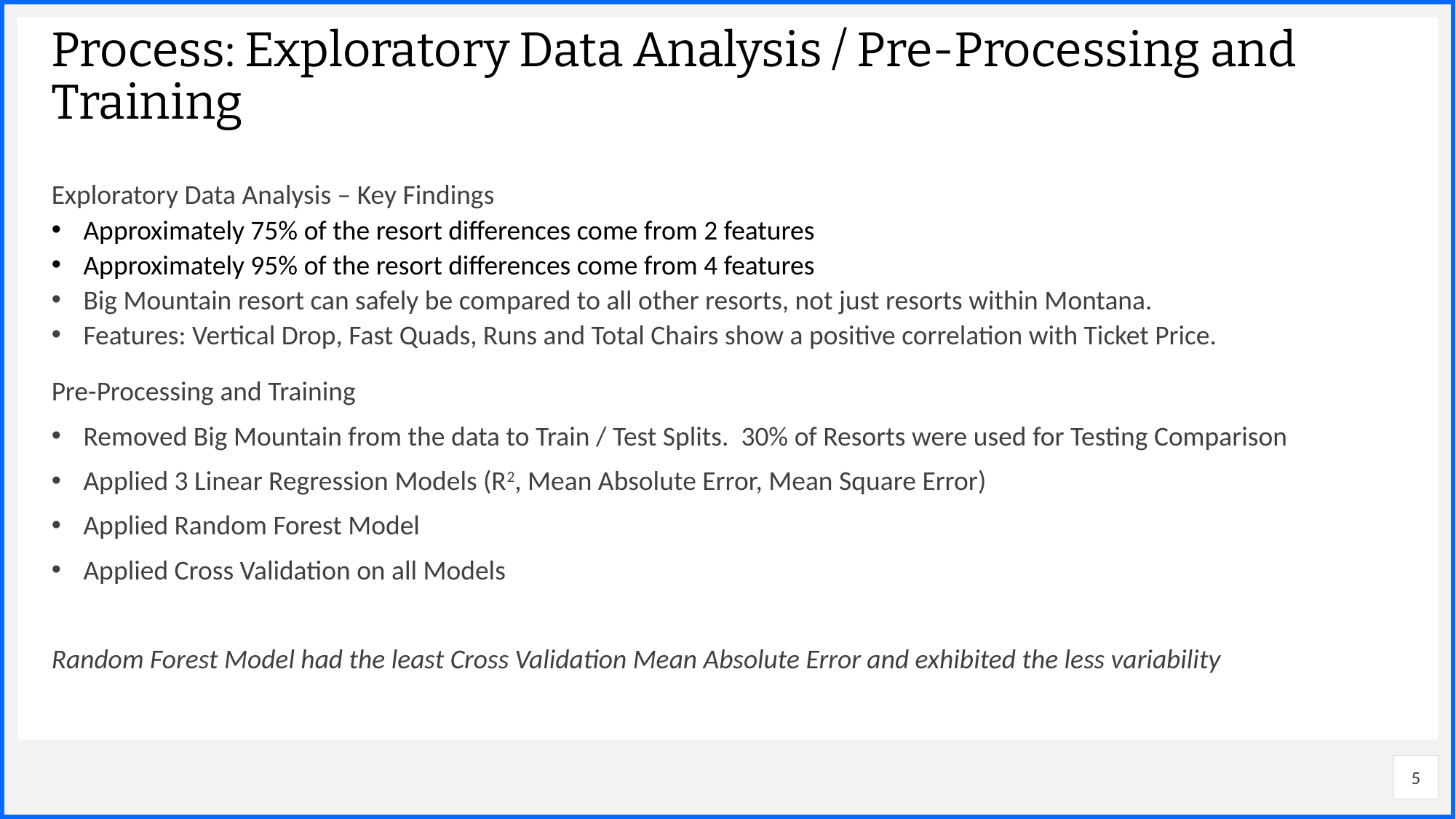

# Process: Exploratory Data Analysis / Pre-Processing and Training
Exploratory Data Analysis – Key Findings
Approximately 75% of the resort differences come from 2 features
Approximately 95% of the resort differences come from 4 features
Big Mountain resort can safely be compared to all other resorts, not just resorts within Montana.
Features: Vertical Drop, Fast Quads, Runs and Total Chairs show a positive correlation with Ticket Price.
Pre-Processing and Training
Removed Big Mountain from the data to Train / Test Splits.  30% of Resorts were used for Testing Comparison
Applied 3 Linear Regression Models (R2, Mean Absolute Error, Mean Square Error)
Applied Random Forest Model
Applied Cross Validation on all Models

Random Forest Model had the least Cross Validation Mean Absolute Error and exhibited the less variability
5